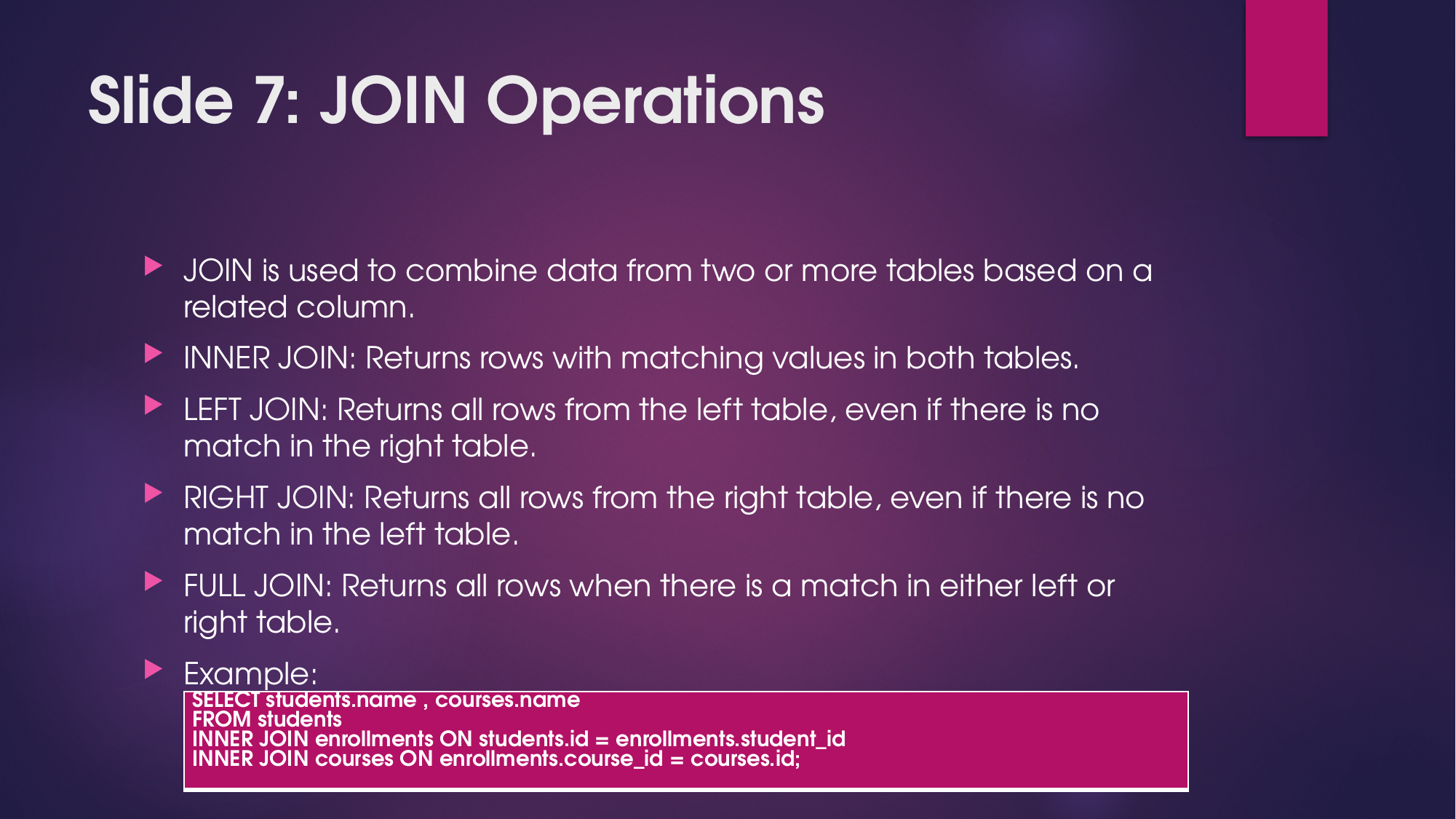

# Slide 7: JOIN Operations
JOIN is used to combine data from two or more tables based on a related column.
INNER JOIN: Returns rows with matching values in both tables.
LEFT JOIN: Returns all rows from the left table, even if there is no match in the right table.
RIGHT JOIN: Returns all rows from the right table, even if there is no match in the left table.
FULL JOIN: Returns all rows when there is a match in either left or right table.
Example:

| SELECT students.name , courses.name FROM students INNER JOIN enrollments ON students.id = enrollments.student\_id INNER JOIN courses ON enrollments.course\_id = courses.id; |
| --- |